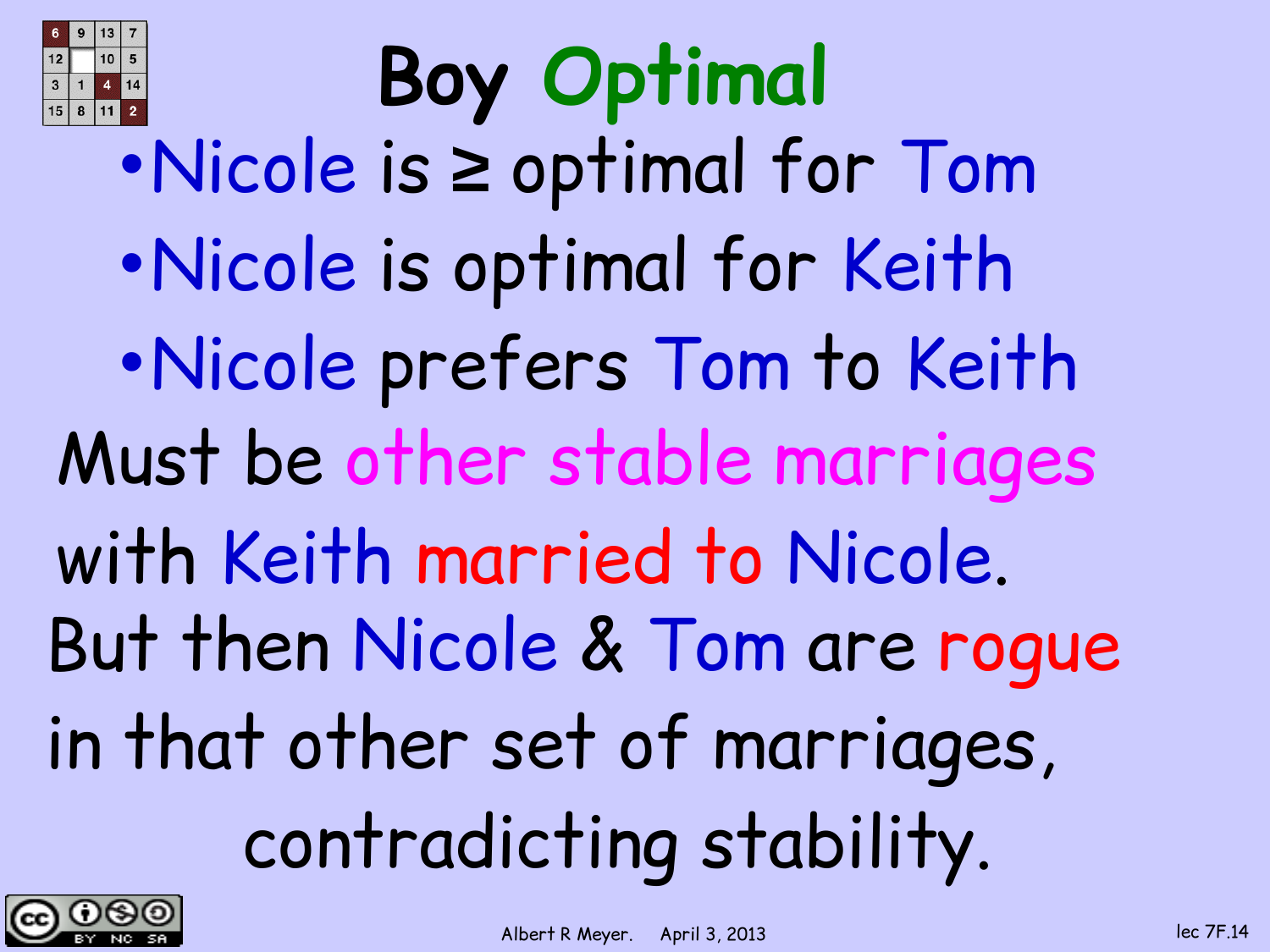

# Boy Optimal
Nicole is ≥ optimal for Tom
Nicole is optimal for Keith
Nicole prefers Tom to Keith
Must be other stable marriages
with Keith married to Nicole.
But then Nicole & Tom are rogue
in that other set of marriages,
contradicting stability.
lec 7F.14